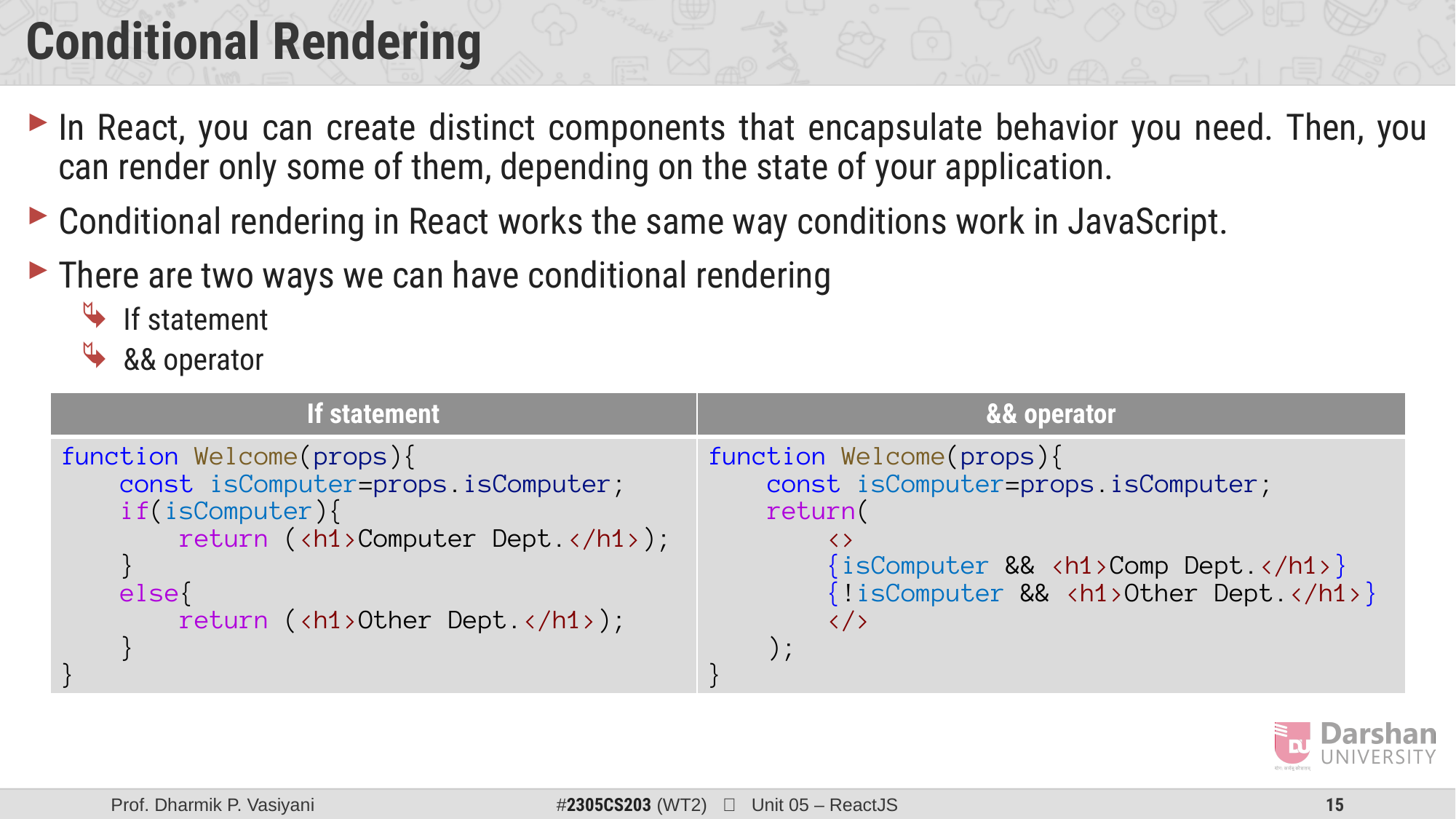

# Conditional Rendering
In React, you can create distinct components that encapsulate behavior you need. Then, you can render only some of them, depending on the state of your application.
Conditional rendering in React works the same way conditions work in JavaScript.
There are two ways we can have conditional rendering
If statement
&& operator

| If statement | && operator |
| --- | --- |
| function Welcome(props){     const isComputer=props.isComputer;     if(isComputer){         return (<h1>Computer Dept.</h1>);     }     else{         return (<h1>Other Dept.</h1>);     } } | function Welcome(props){     const isComputer=props.isComputer;     return(         <>         {isComputer && <h1>Comp Dept.</h1>}         {!isComputer && <h1>Other Dept.</h1>}         </>     ); } |